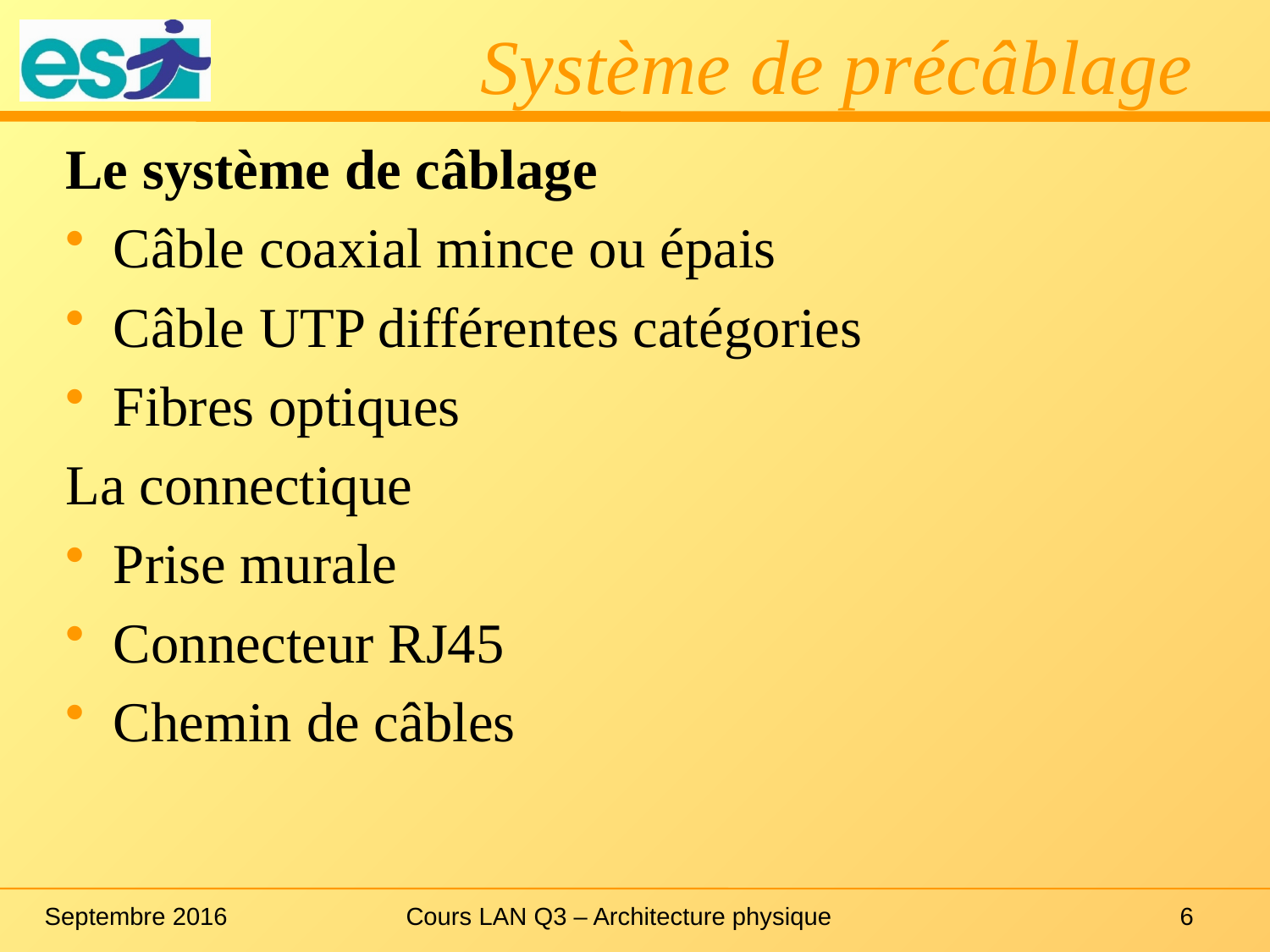

# Système de précâblage
Le système de câblage
Câble coaxial mince ou épais
Câble UTP différentes catégories
Fibres optiques
La connectique
Prise murale
Connecteur RJ45
Chemin de câbles
Septembre 2016
Cours LAN Q3 – Architecture physique
6